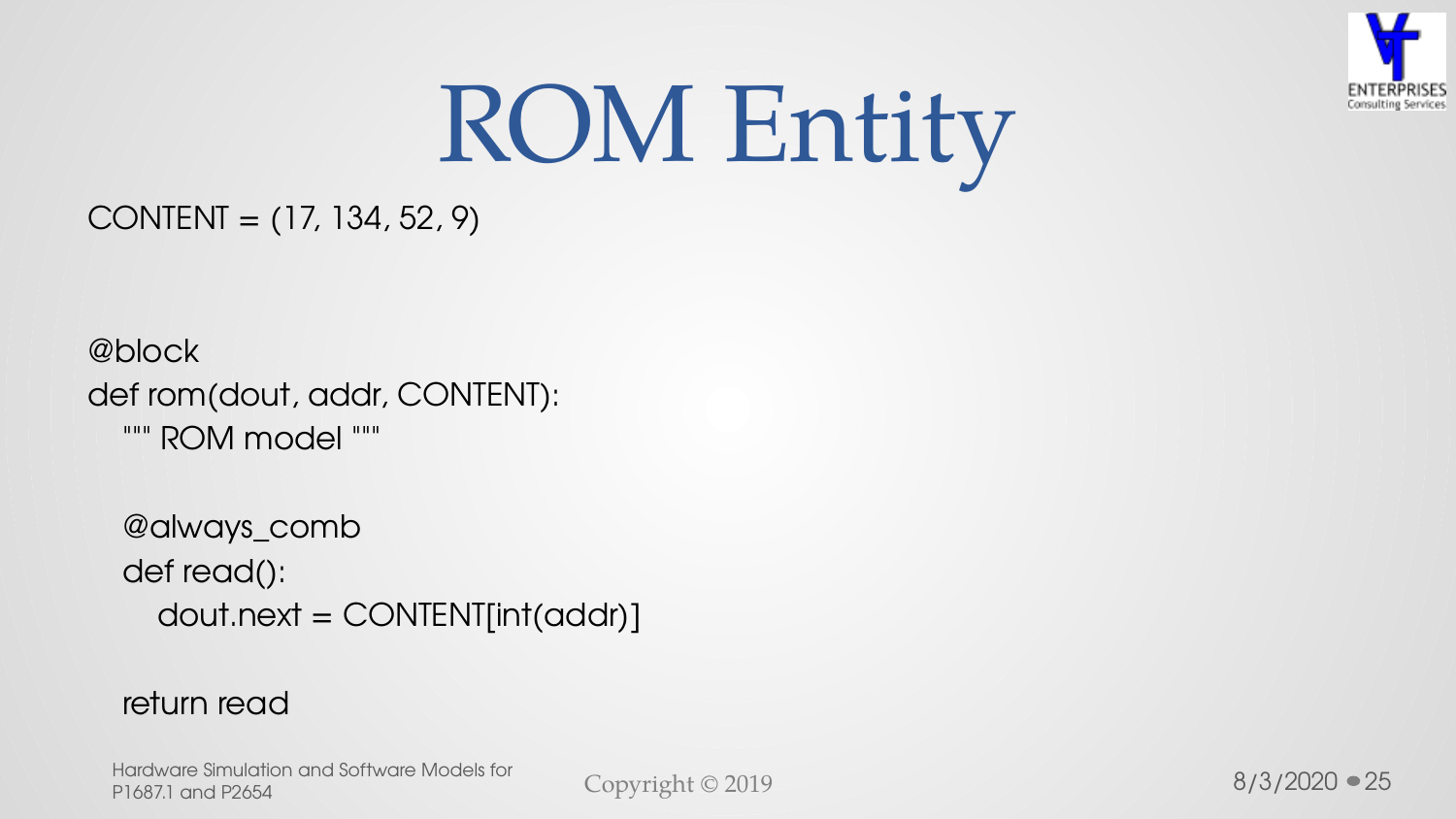

# ROM Entity
CONTENT = (17, 134, 52, 9)

@block
def rom(dout, addr, CONTENT):
    """ ROM model """

    @always_comb
    def read():
        dout.next = CONTENT[int(addr)]

    return read
Hardware Simulation and Software Models for P1687.1 and P2654
8/3/2020
25